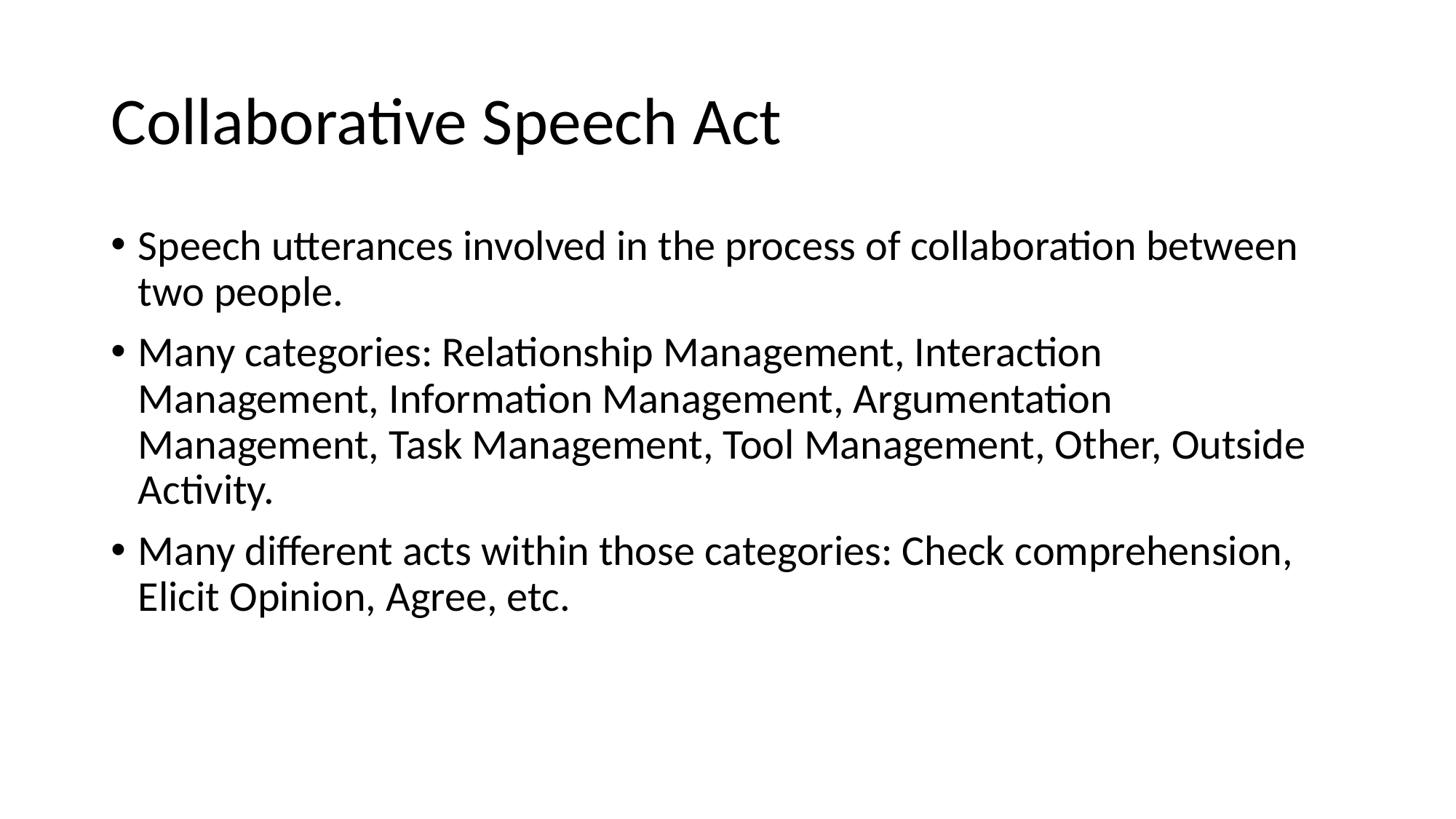

# Collaborative Speech Act
Speech utterances involved in the process of collaboration between two people.
Many categories: Relationship Management, Interaction Management, Information Management, Argumentation Management, Task Management, Tool Management, Other, Outside Activity.
Many different acts within those categories: Check comprehension, Elicit Opinion, Agree, etc.